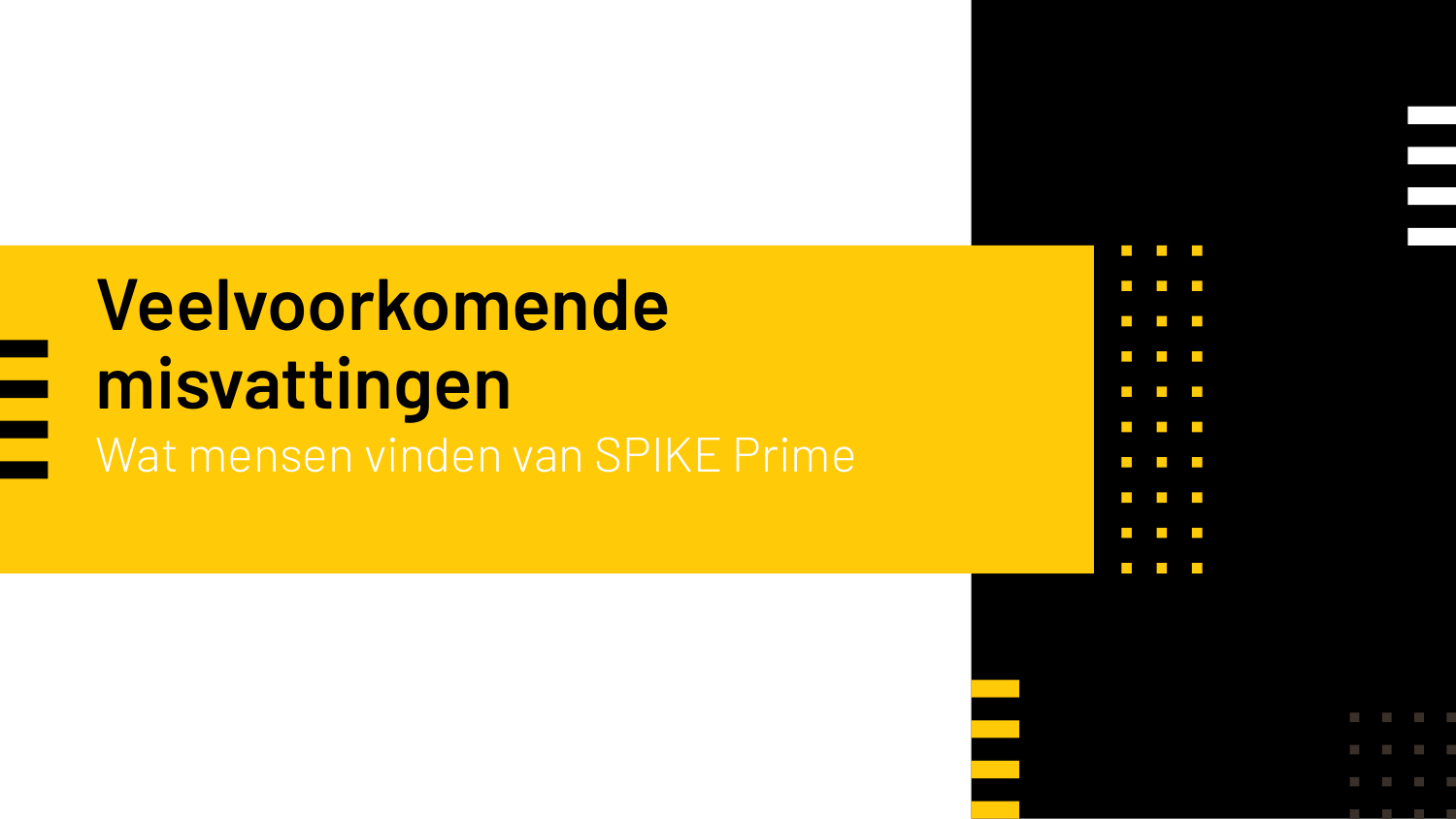

# Veelvoorkomende misvattingen
Wat mensen vinden van SPIKE Prime